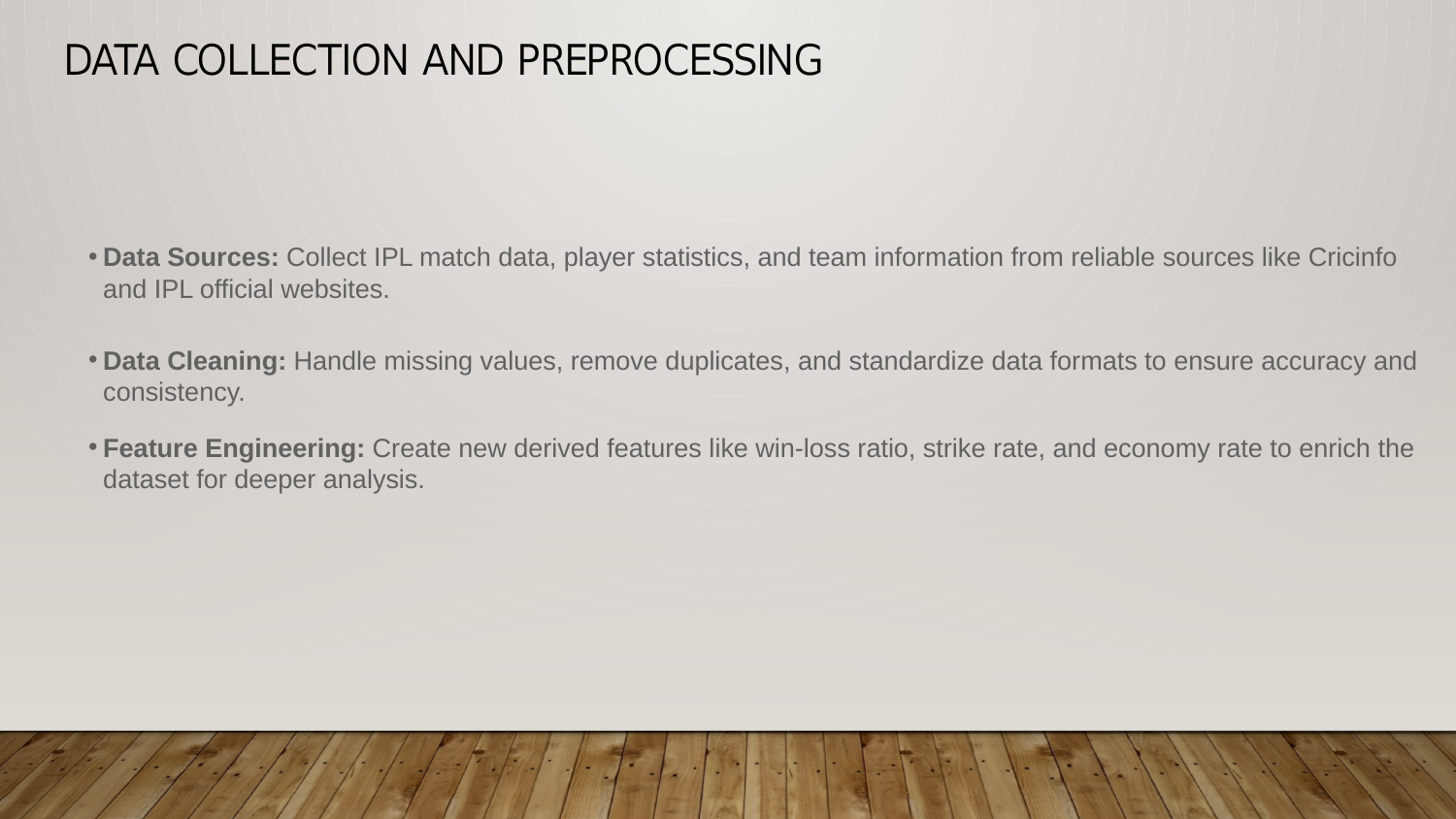

# Data Collection and Preprocessing

Data Sources: Collect IPL match data, player statistics, and team information from reliable sources like Cricinfo and IPL official websites.
Data Cleaning: Handle missing values, remove duplicates, and standardize data formats to ensure accuracy and consistency.
Feature Engineering: Create new derived features like win-loss ratio, strike rate, and economy rate to enrich the dataset for deeper analysis.